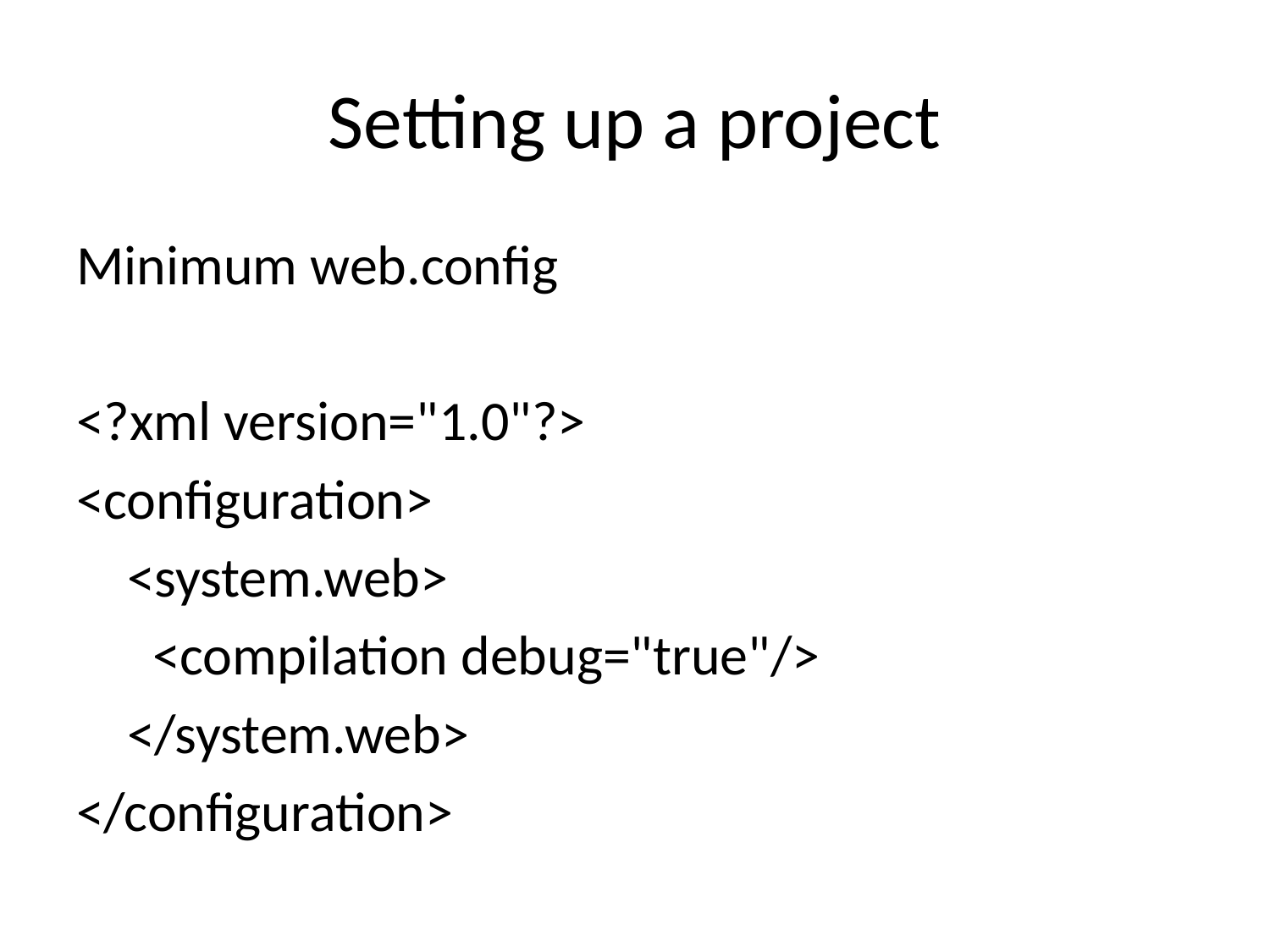

# Setting up a project
Minimum web.config

<?xml version="1.0"?>
<configuration>
    <system.web>
      <compilation debug="true"/>
    </system.web>
</configuration>